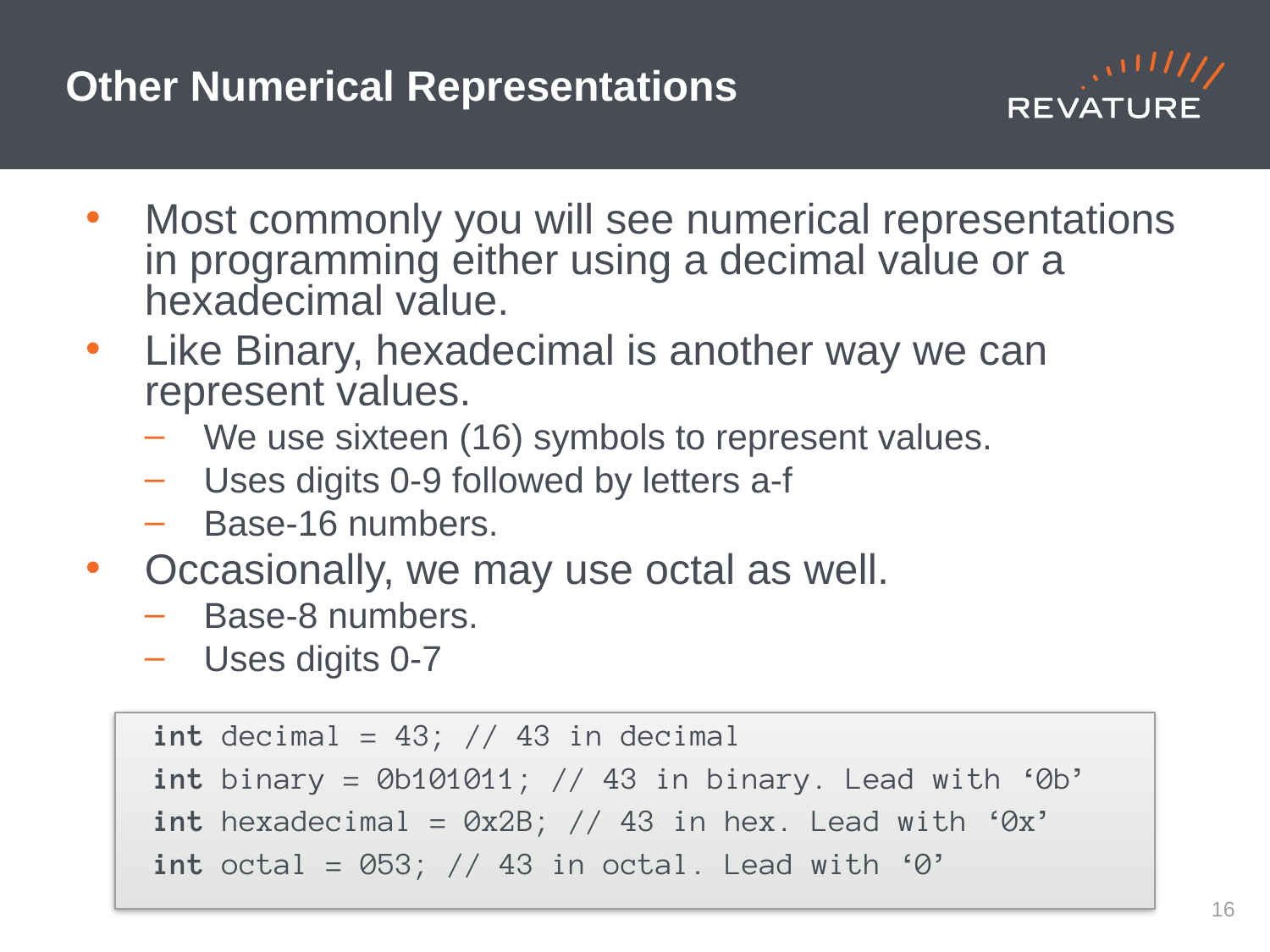

# Other Numerical Representations
Most commonly you will see numerical representations in programming either using a decimal value or a hexadecimal value.
Like Binary, hexadecimal is another way we can represent values.
We use sixteen (16) symbols to represent values.
Uses digits 0-9 followed by letters a-f
Base-16 numbers.
Occasionally, we may use octal as well.
Base-8 numbers.
Uses digits 0-7

int decimal = 43; // 43 in decimal
int binary = 0b101011; // 43 in binary. Lead with ‘0b’
int hexadecimal = 0x2B; // 43 in hex. Lead with ‘0x’
int octal = 053; // 43 in octal. Lead with ‘0’
16